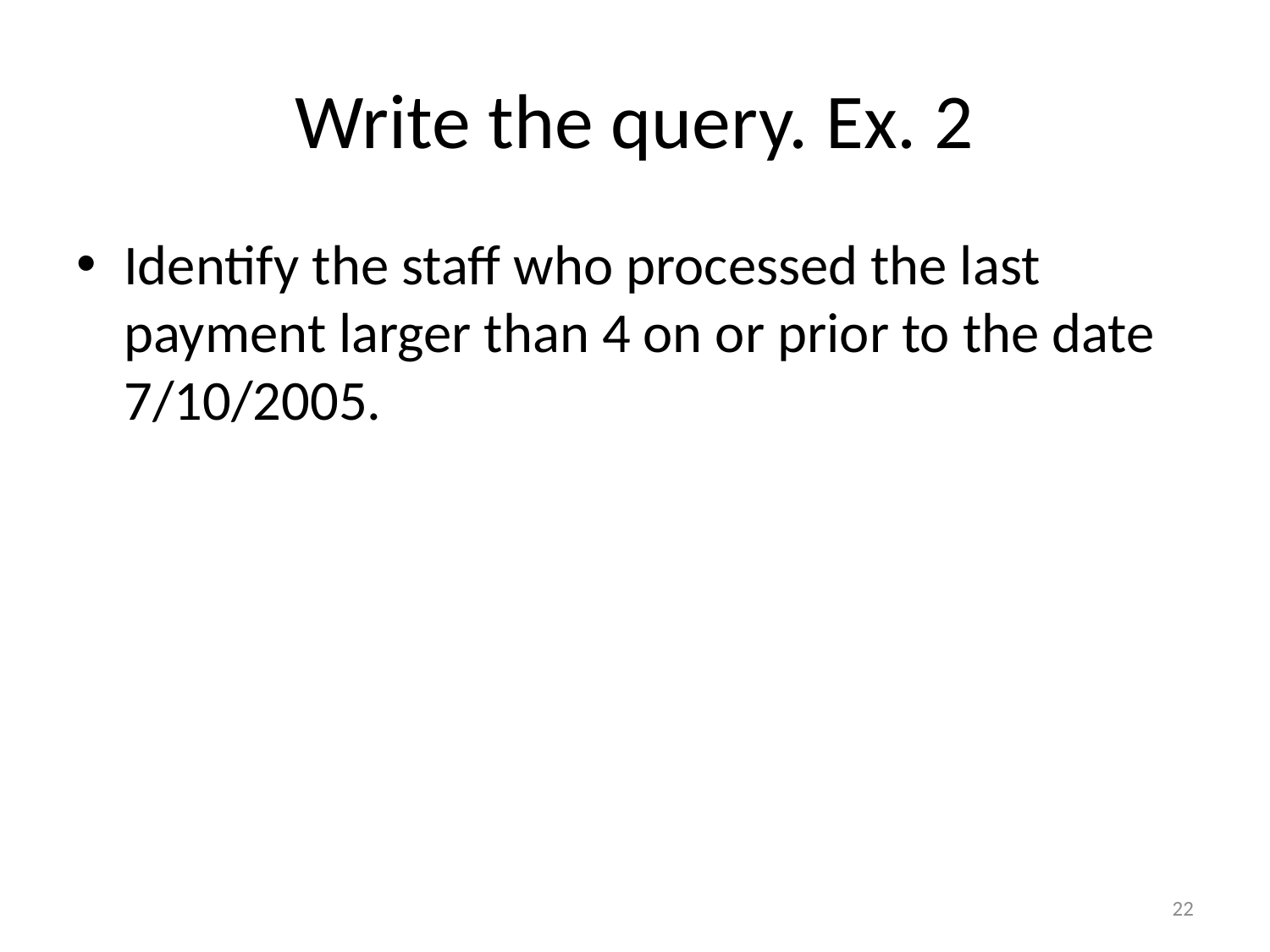

# Write the query. Ex. 2
Identify the staff who processed the last payment larger than 4 on or prior to the date 7/10/2005.
22